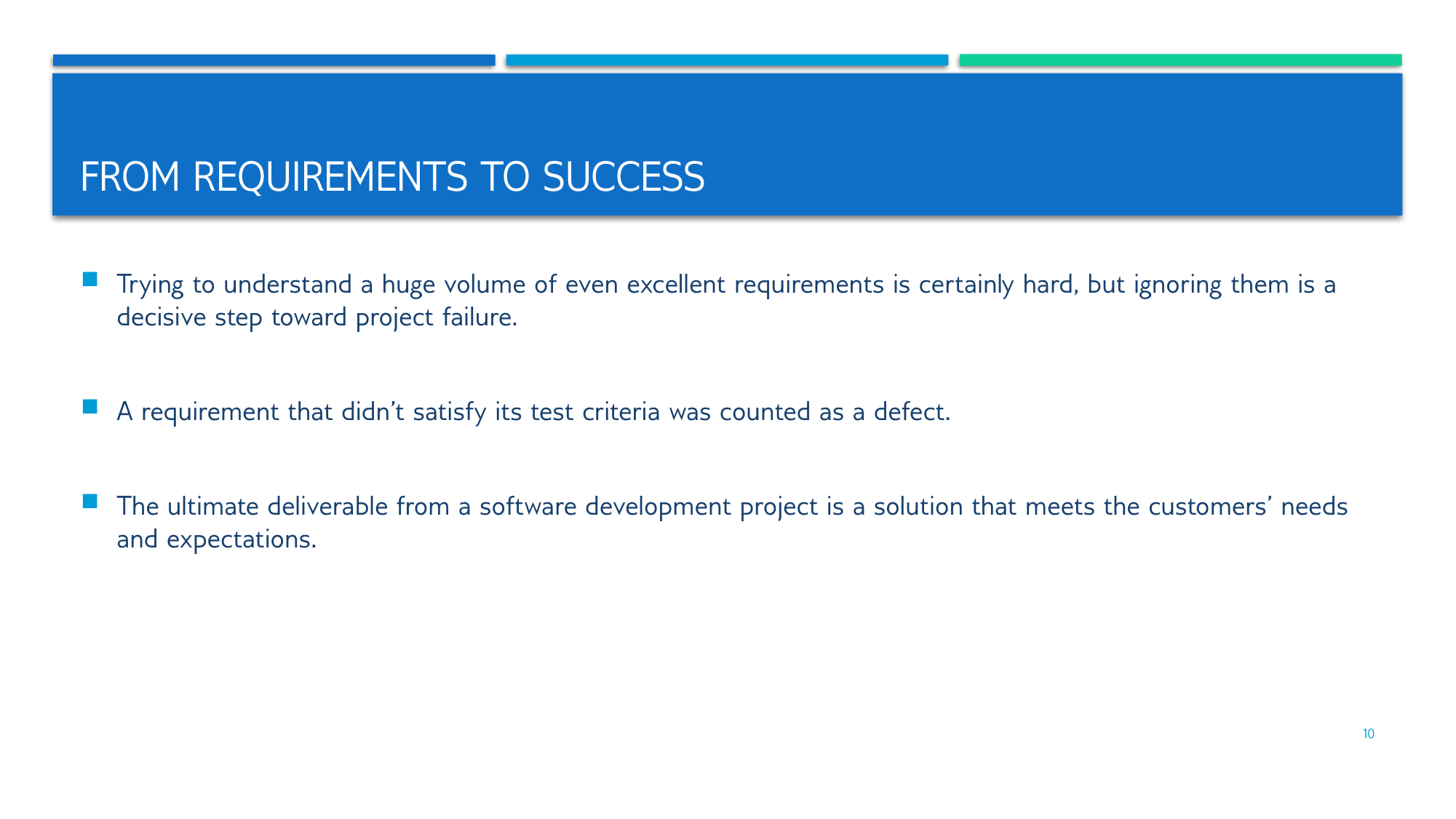

# From requirements to success
Trying to understand a huge volume of even excellent requirements is certainly hard, but ignoring them is a decisive step toward project failure.

A requirement that didn’t satisfy its test criteria was counted as a defect.

The ultimate deliverable from a software development project is a solution that meets the customers’ needs and expectations.
10